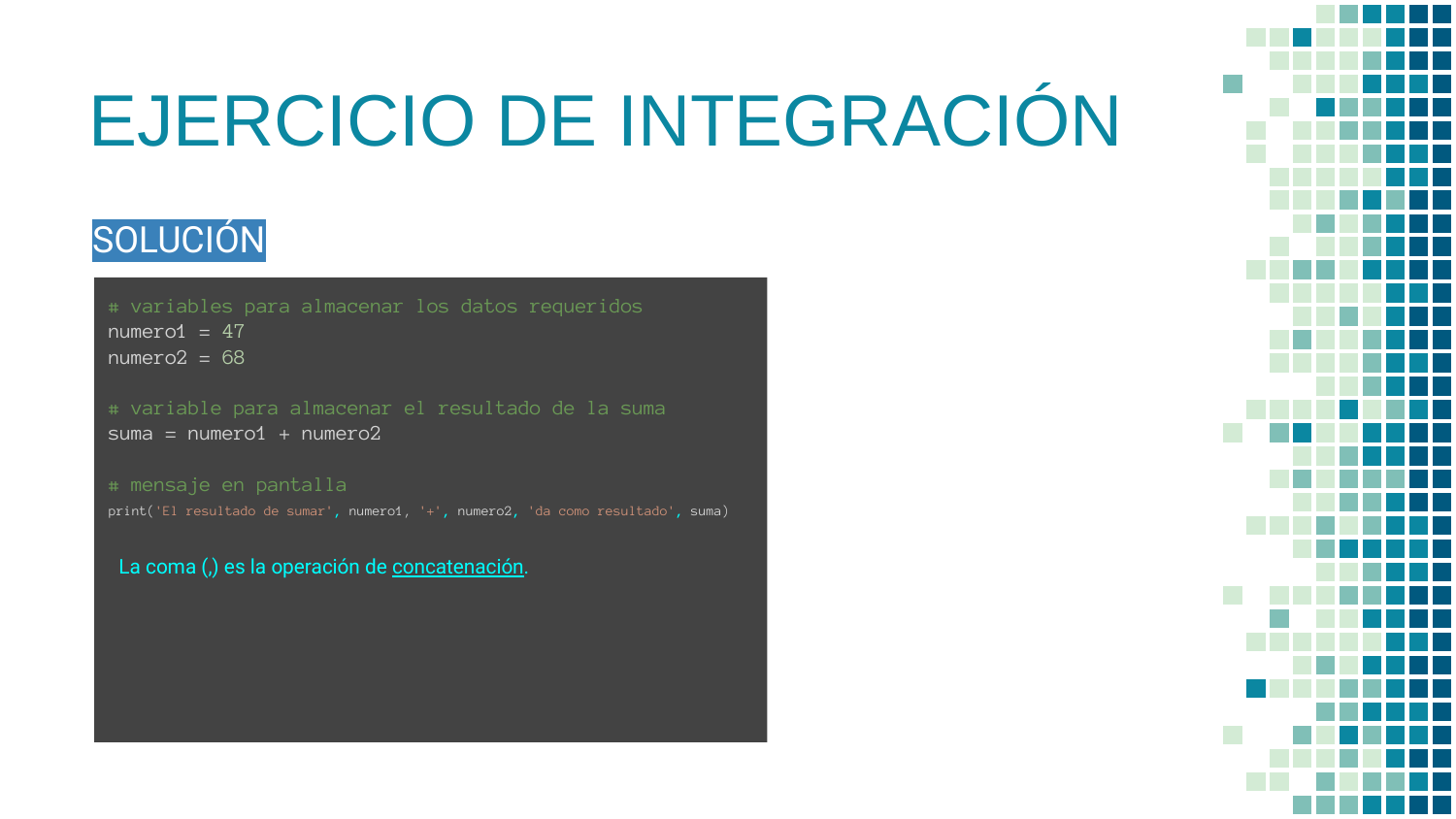

# EJERCICIO DE INTEGRACIÓN
SOLUCIÓN

# variables para almacenar los datos requeridos
numero1 = 47
numero2 = 68

# variable para almacenar el resultado de la suma
suma = numero1 + numero2
# mensaje en pantalla
print('El resultado de sumar', numero1, '+', numero2, 'da como resultado', suma)

La coma (,) es la operación de concatenación.